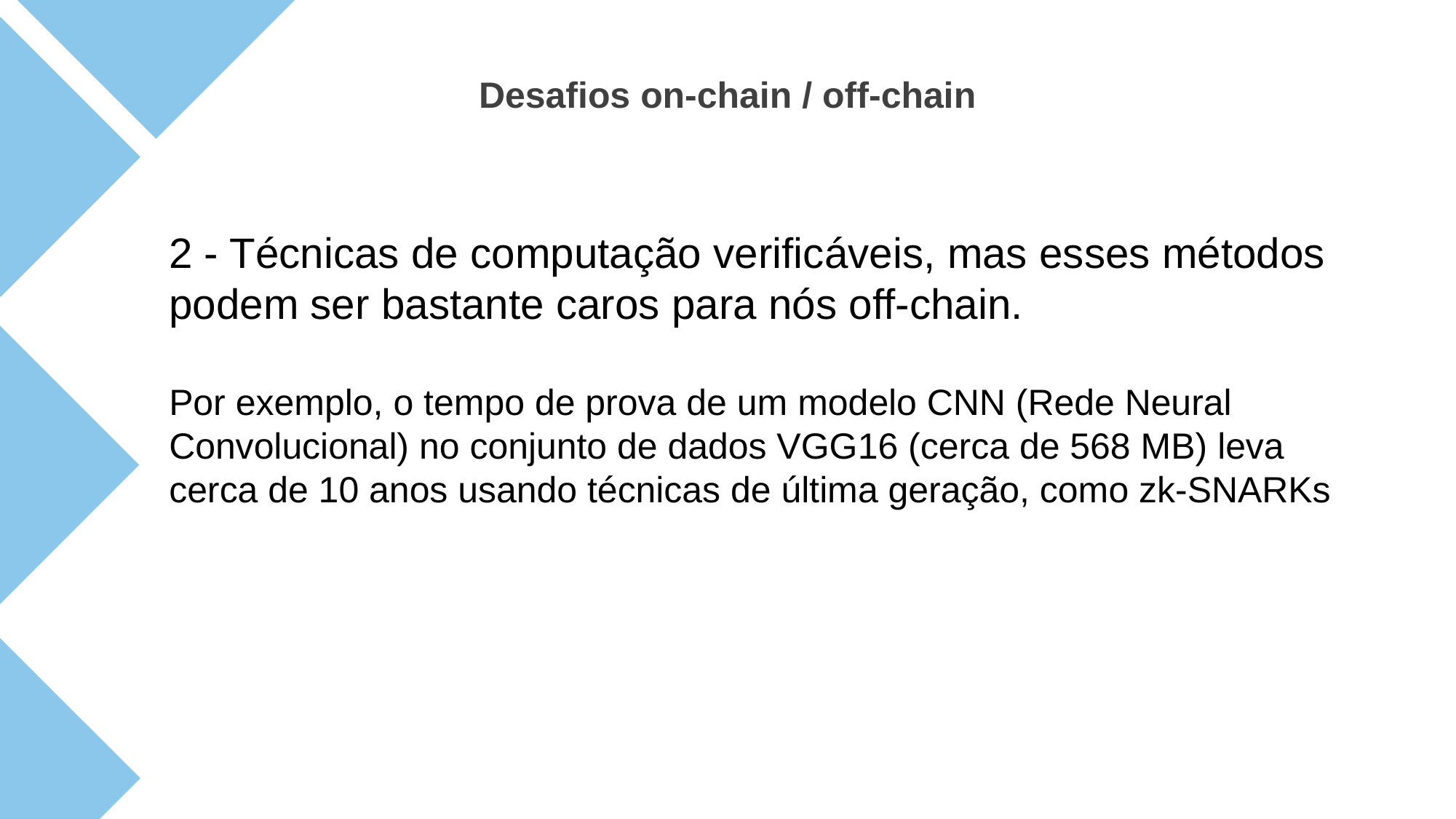

Desafios on-chain / off-chain

2 - Técnicas de computação verificáveis, mas esses métodos podem ser bastante caros para nós off-chain.

Por exemplo, o tempo de prova de um modelo CNN (Rede Neural Convolucional) no conjunto de dados VGG16 (cerca de 568 MB) leva cerca de 10 anos usando técnicas de última geração, como zk-SNARKs